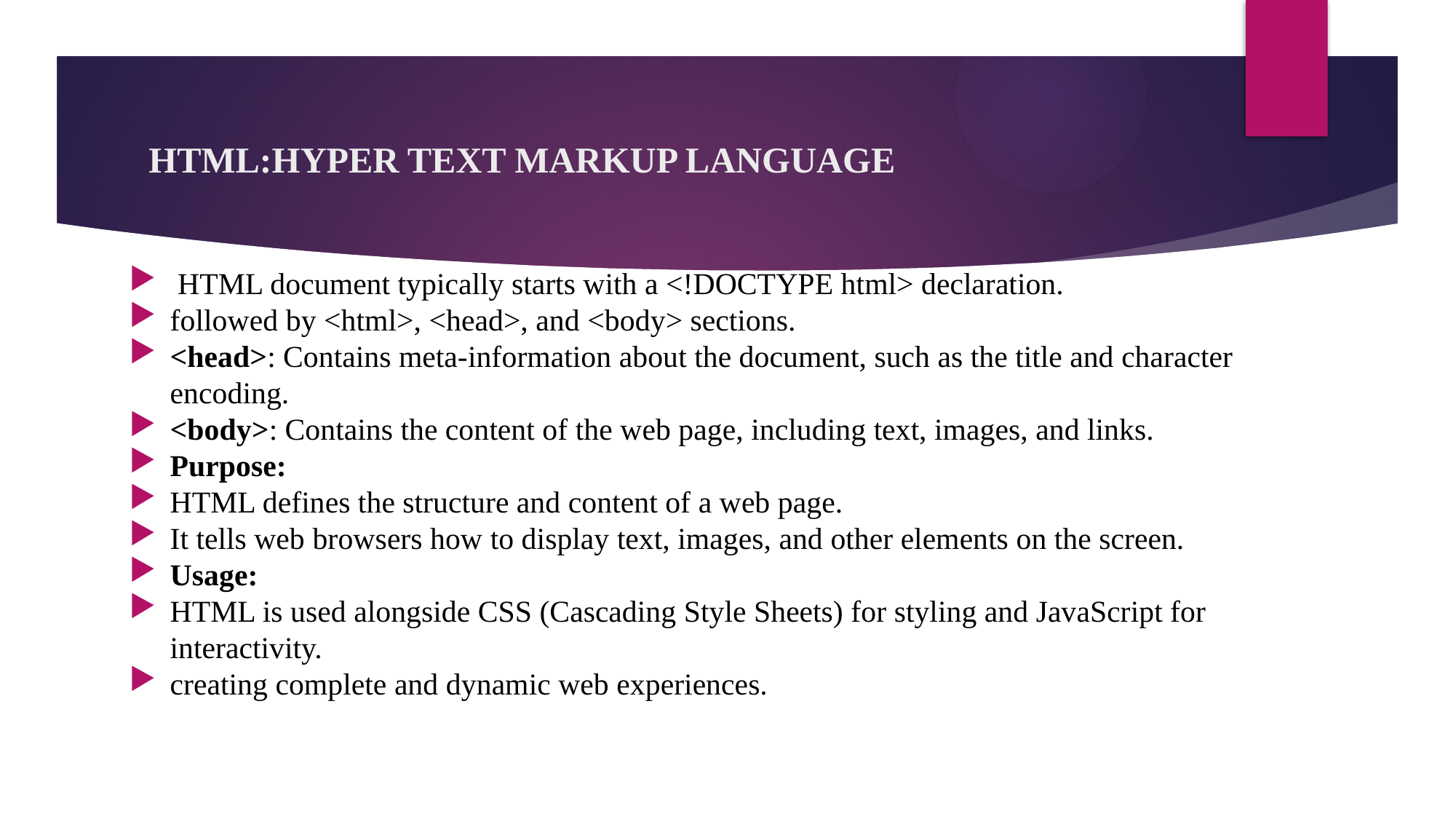

# HTML:HYPER TEXT MARKUP LANGUAGE
 HTML document typically starts with a <!DOCTYPE html> declaration.
followed by <html>, <head>, and <body> sections.
<head>: Contains meta-information about the document, such as the title and character encoding.
<body>: Contains the content of the web page, including text, images, and links.
Purpose:
HTML defines the structure and content of a web page.
It tells web browsers how to display text, images, and other elements on the screen.
Usage:
HTML is used alongside CSS (Cascading Style Sheets) for styling and JavaScript for interactivity.
creating complete and dynamic web experiences.